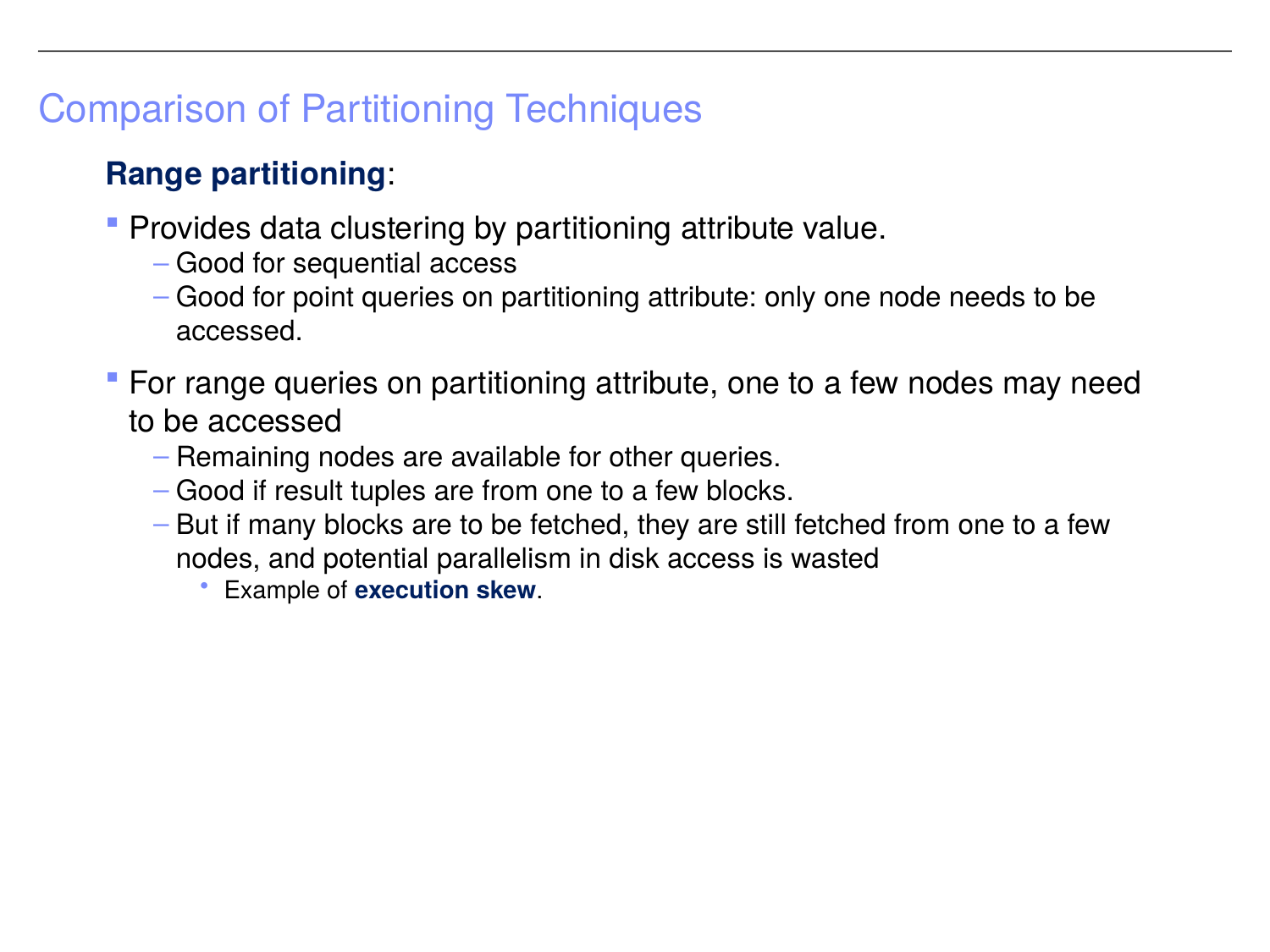

# Comparison of Partitioning Techniques
Range partitioning:
Provides data clustering by partitioning attribute value.
Good for sequential access
Good for point queries on partitioning attribute: only one node needs to be accessed.
For range queries on partitioning attribute, one to a few nodes may need to be accessed
Remaining nodes are available for other queries.
Good if result tuples are from one to a few blocks.
But if many blocks are to be fetched, they are still fetched from one to a few nodes, and potential parallelism in disk access is wasted
Example of execution skew.